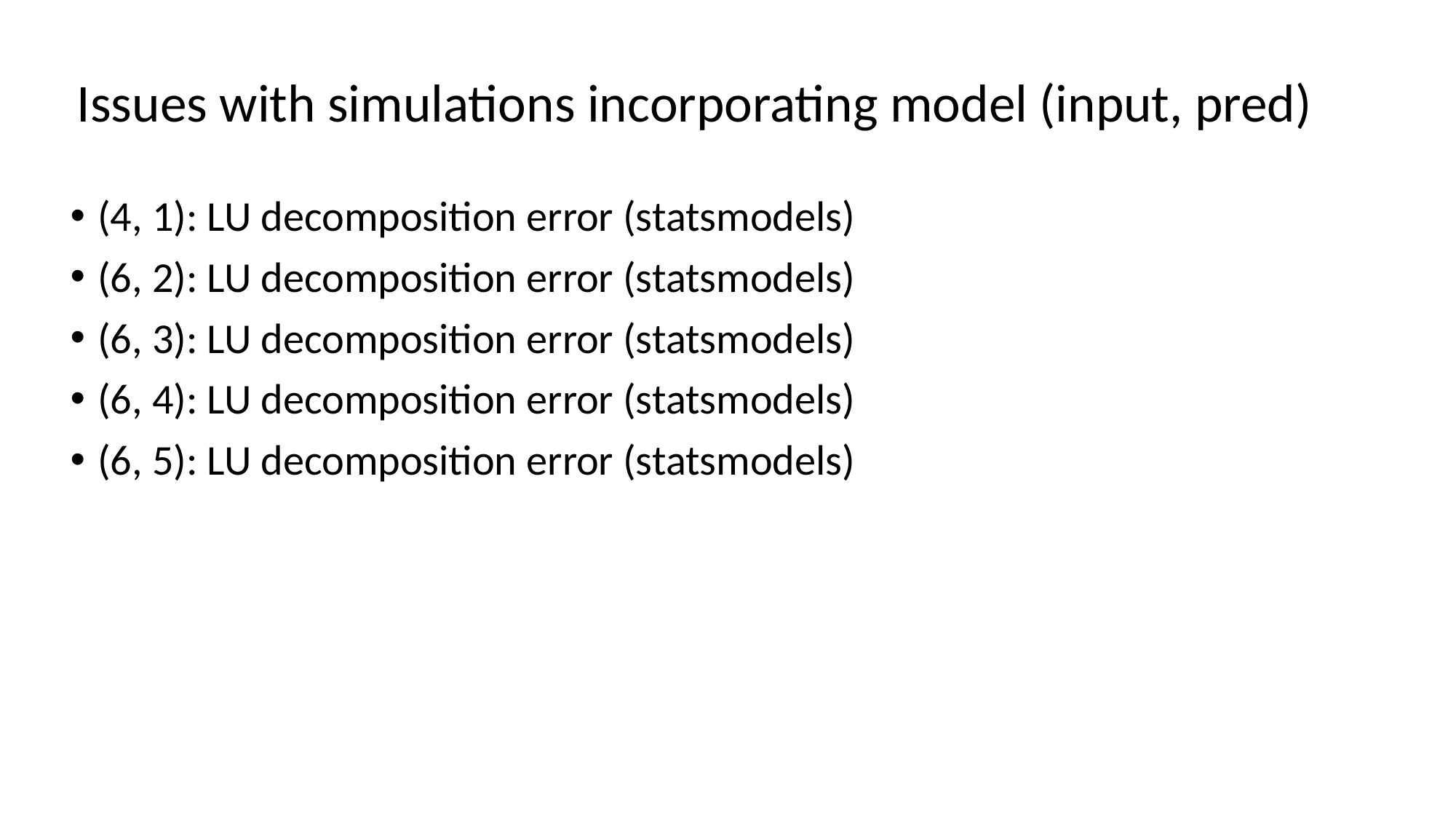

# Issues with simulations incorporating model (input, pred)
(4, 1): LU decomposition error (statsmodels)
(6, 2): LU decomposition error (statsmodels)
(6, 3): LU decomposition error (statsmodels)
(6, 4): LU decomposition error (statsmodels)
(6, 5): LU decomposition error (statsmodels)